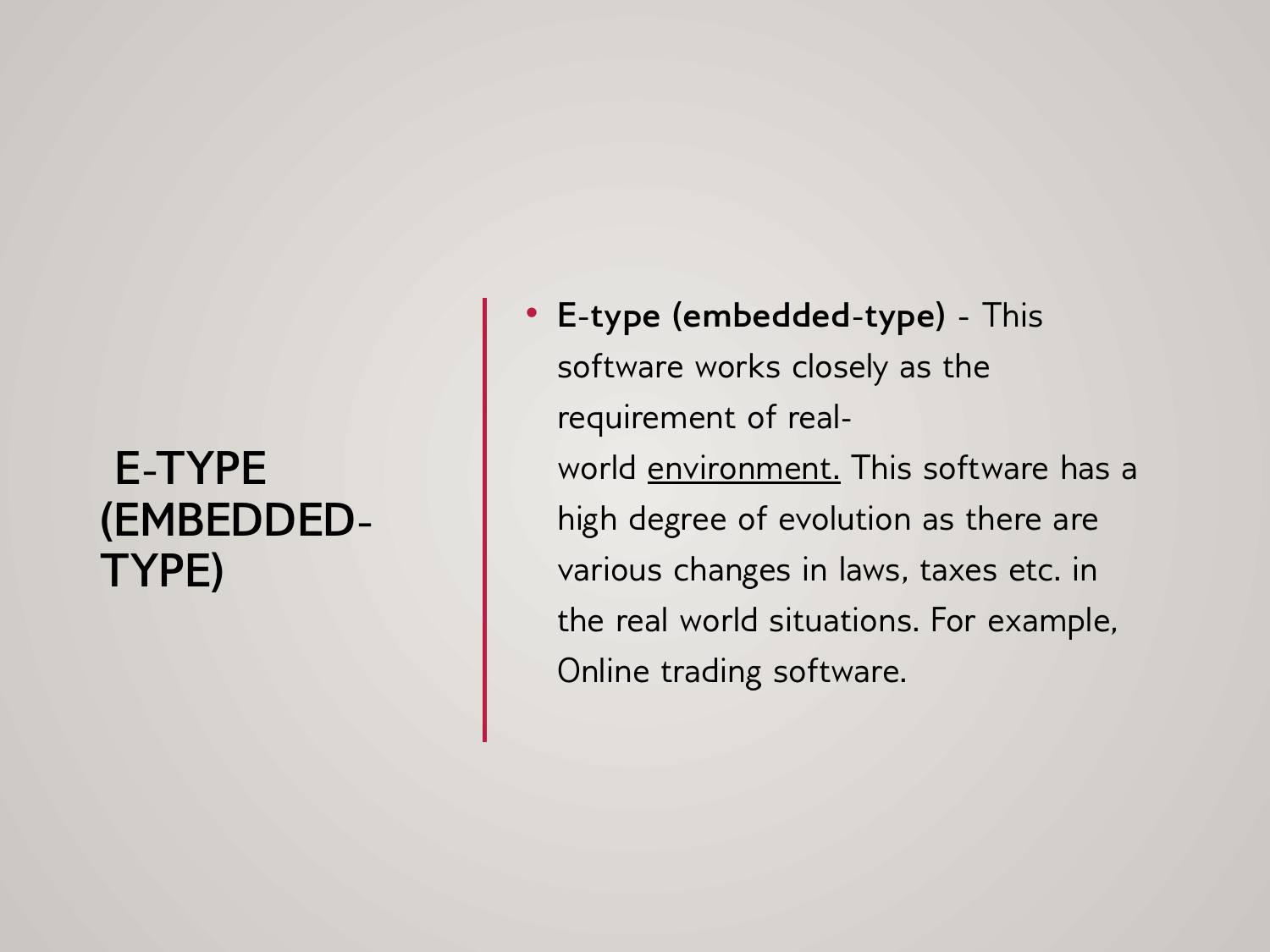

# E-type (embedded-type)
E-type (embedded-type) - This software works closely as the requirement of real-world environment. This software has a high degree of evolution as there are various changes in laws, taxes etc. in the real world situations. For example, Online trading software.